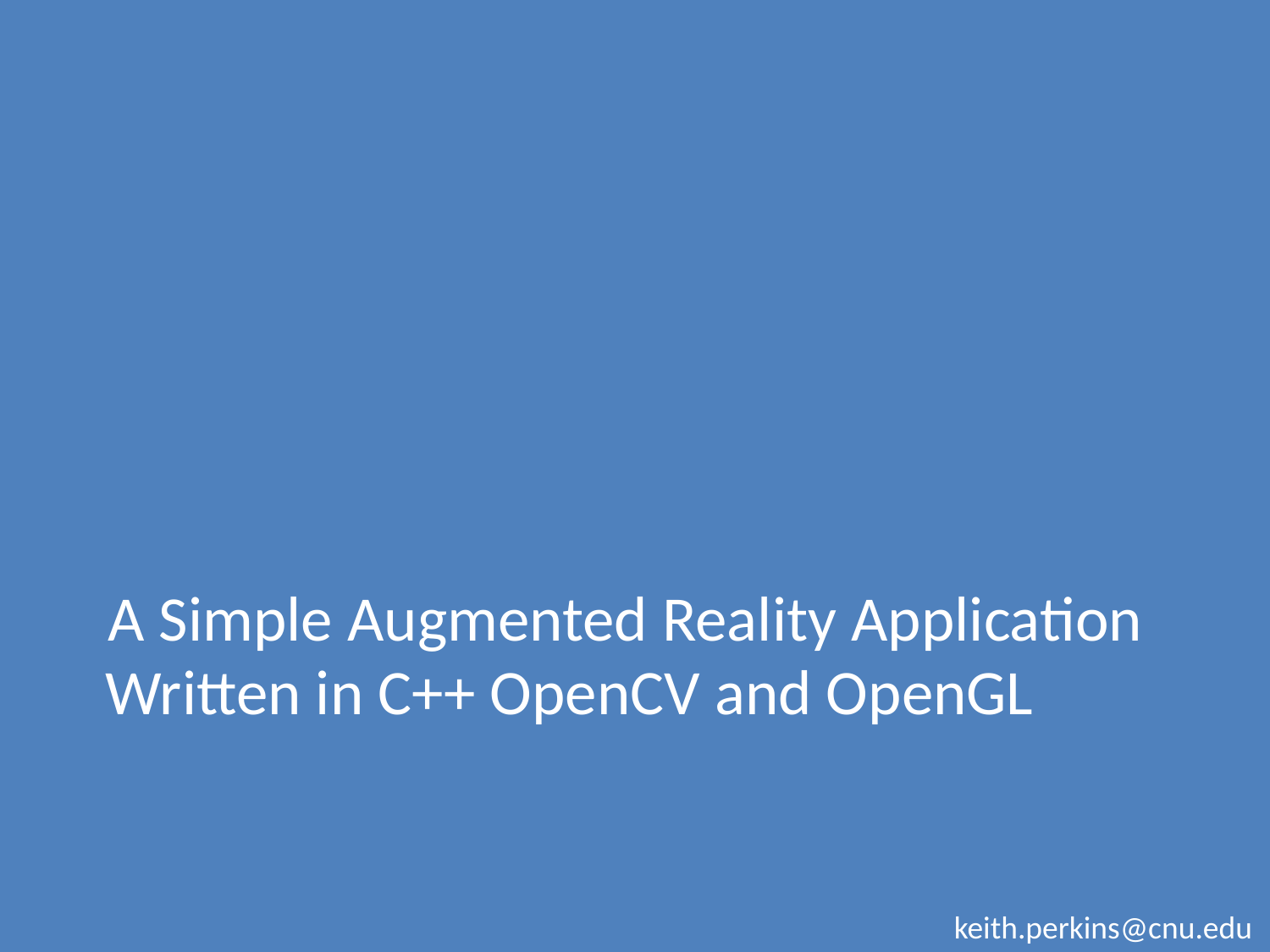

A Simple Augmented Reality Application

Written in C++ OpenCV and OpenGL

keith.perkins@cnu.edu